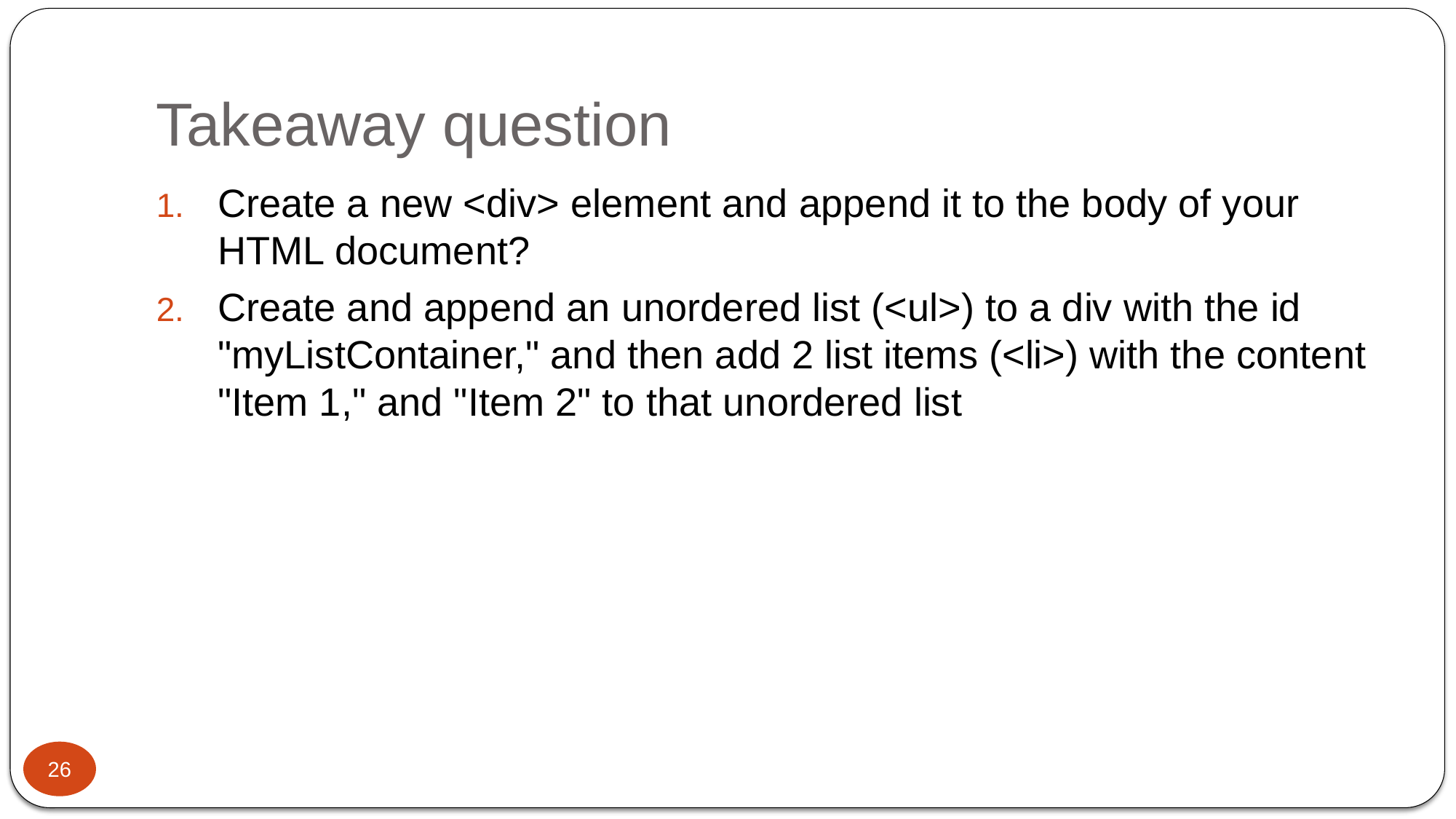

# Takeaway question
Create a new <div> element and append it to the body of your HTML document?
Create and append an unordered list (<ul>) to a div with the id "myListContainer," and then add 2 list items (<li>) with the content "Item 1," and "Item 2" to that unordered list

26